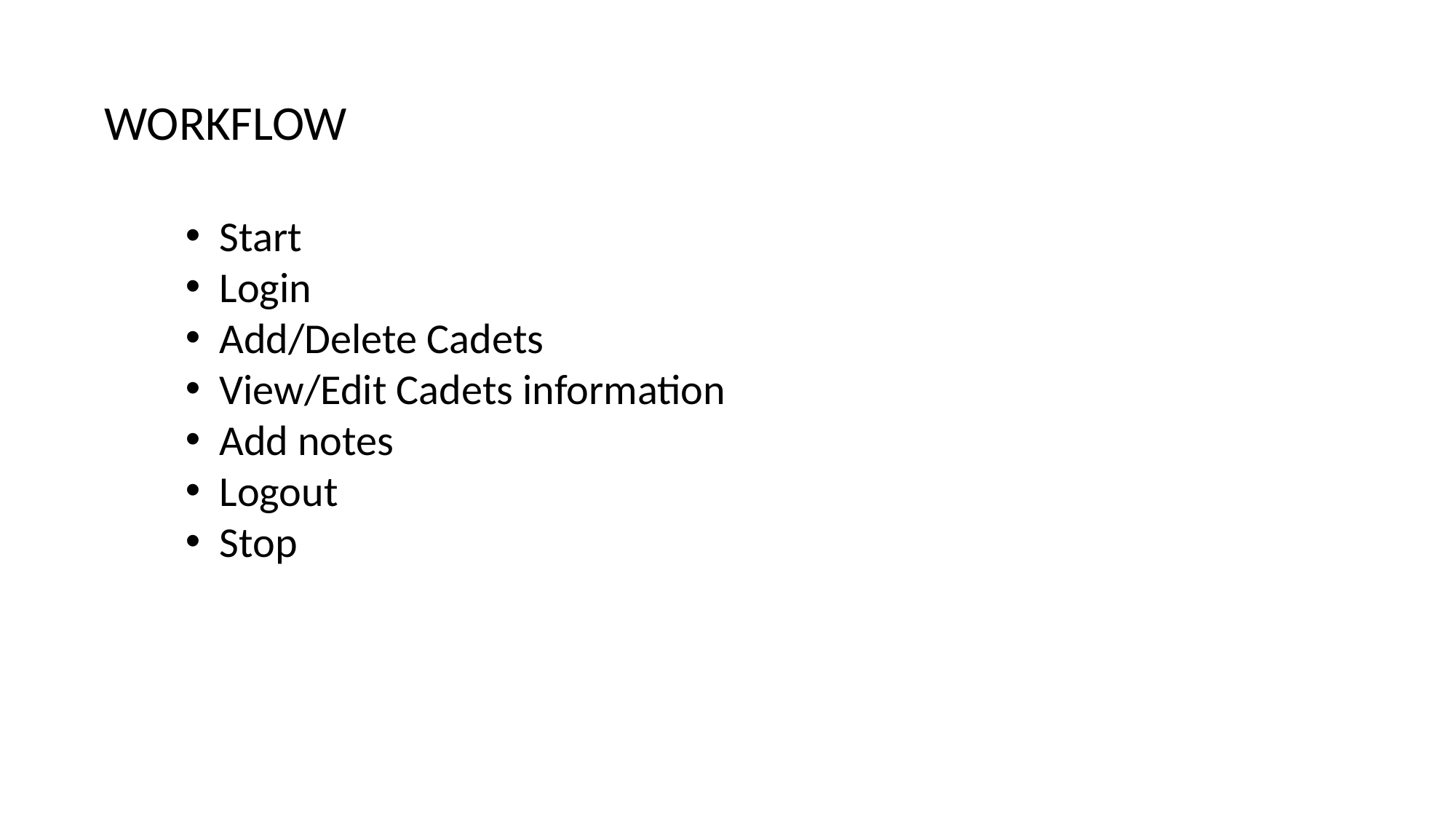

WORKFLOW
Start
Login
Add/Delete Cadets
View/Edit Cadets information
Add notes
Logout
Stop